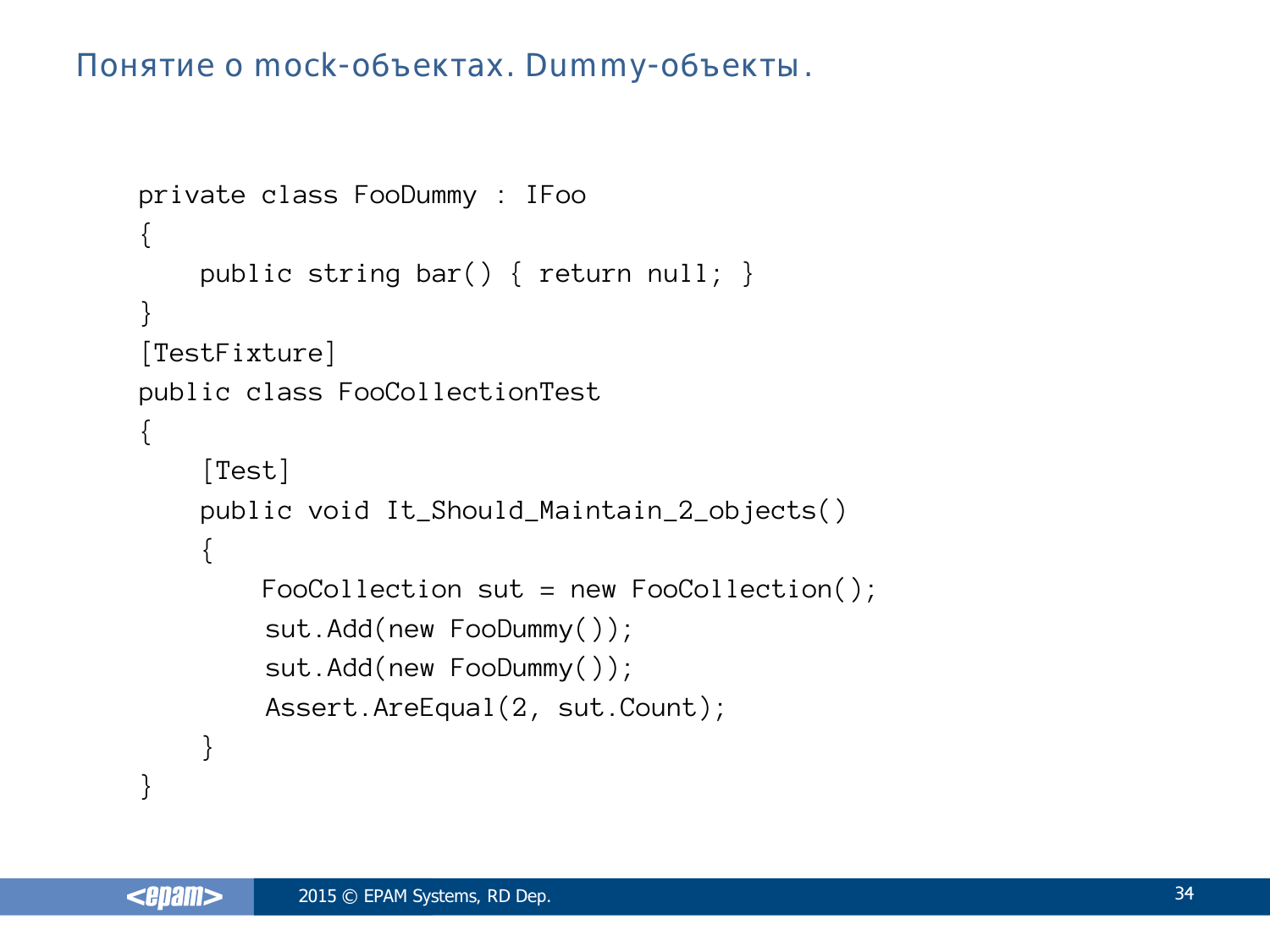

# Понятие о mock-объектах. Dummy-объекты.
private class FooDummy : IFoo
{
    public string bar() { return null; }
}
[TestFixture]
public class FooCollectionTest
{
    [Test]
    public void It_Should_Maintain_2_objects()
    {
        FooCollection sut = new FooCollection();
	sut.Add(new FooDummy());
	sut.Add(new FooDummy());
	Assert.AreEqual(2, sut.Count);
    }
}
34
2015 © EPAM Systems, RD Dep.